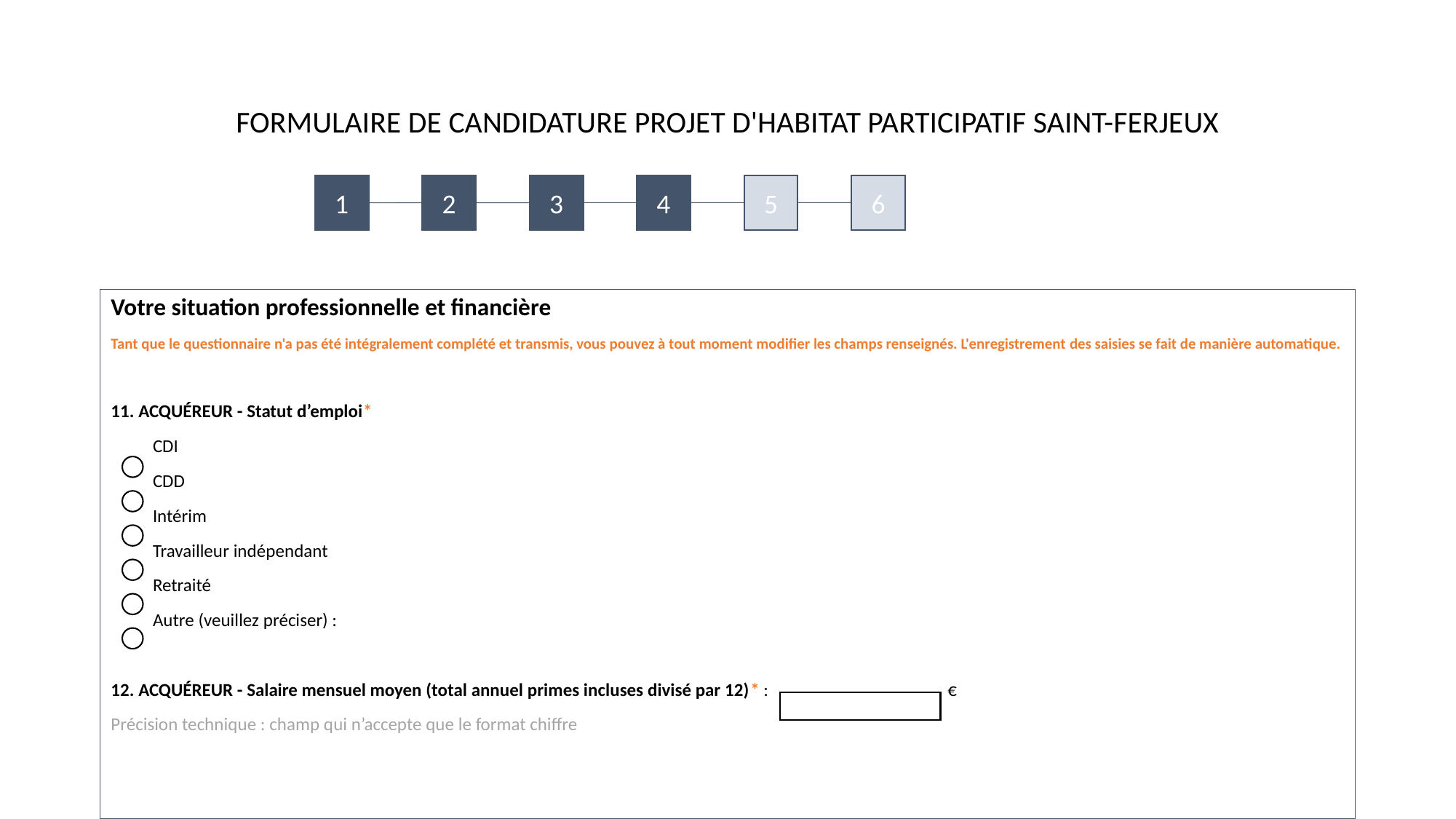

# FORMULAIRE DE CANDIDATURE PROJET D'HABITAT PARTICIPATIF SAINT-FERJEUX
3
6
1
2
4
5
Votre situation professionnelle et financière
Tant que le questionnaire n'a pas été intégralement complété et transmis, vous pouvez à tout moment modifier les champs renseignés. L'enregistrement des saisies se fait de manière automatique.

11. ACQUÉREUR - Statut d’emploi*
          CDI
          CDD
          Intérim
          Travailleur indépendant
          Retraité
          Autre (veuillez préciser) :

12. ACQUÉREUR - Salaire mensuel moyen (total annuel primes incluses divisé par 12)* :                                           €
Précision technique : champ qui n’accepte que le format chiffre